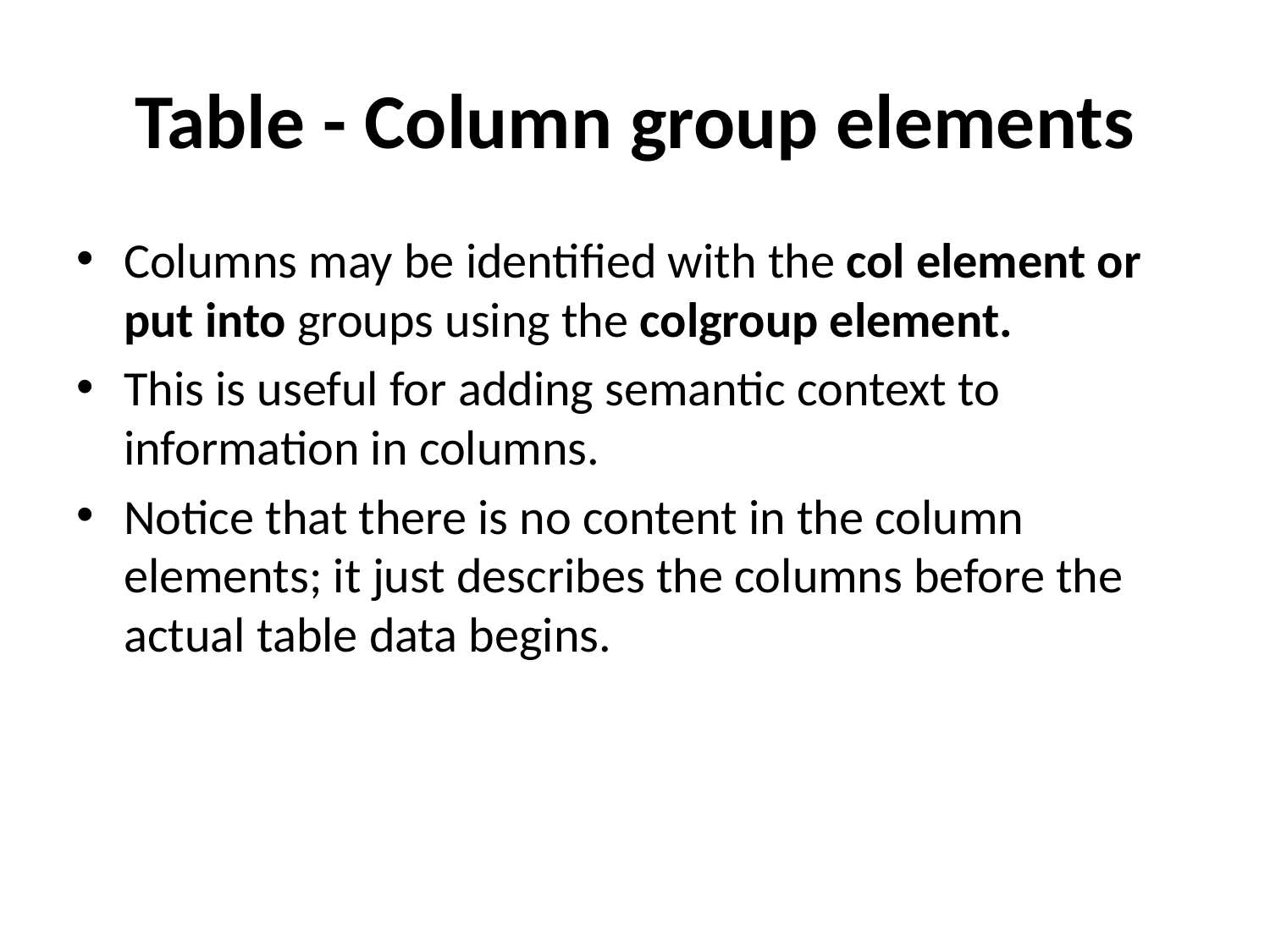

# Table - Column group elements
Columns may be identified with the col element or put into groups using the colgroup element.
This is useful for adding semantic context to information in columns.
Notice that there is no content in the column elements; it just describes the columns before the actual table data begins.